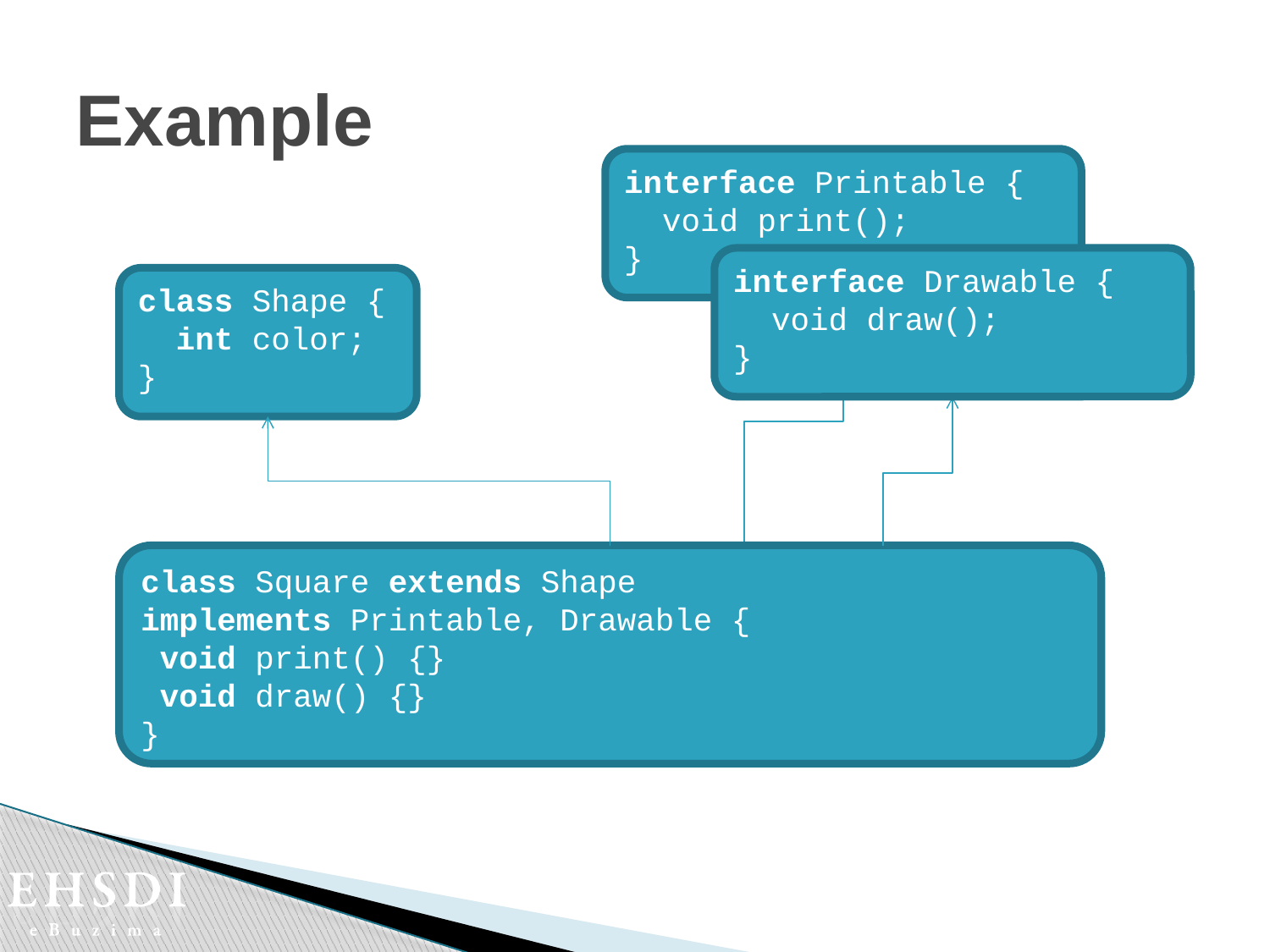

# Example
interface Printable {
  void print();
}
interface Drawable {
  void draw();
}
class Shape {
  int color;
}
class Square extends Shape
implements Printable, Drawable {
 void print() {}
 void draw() {}
}